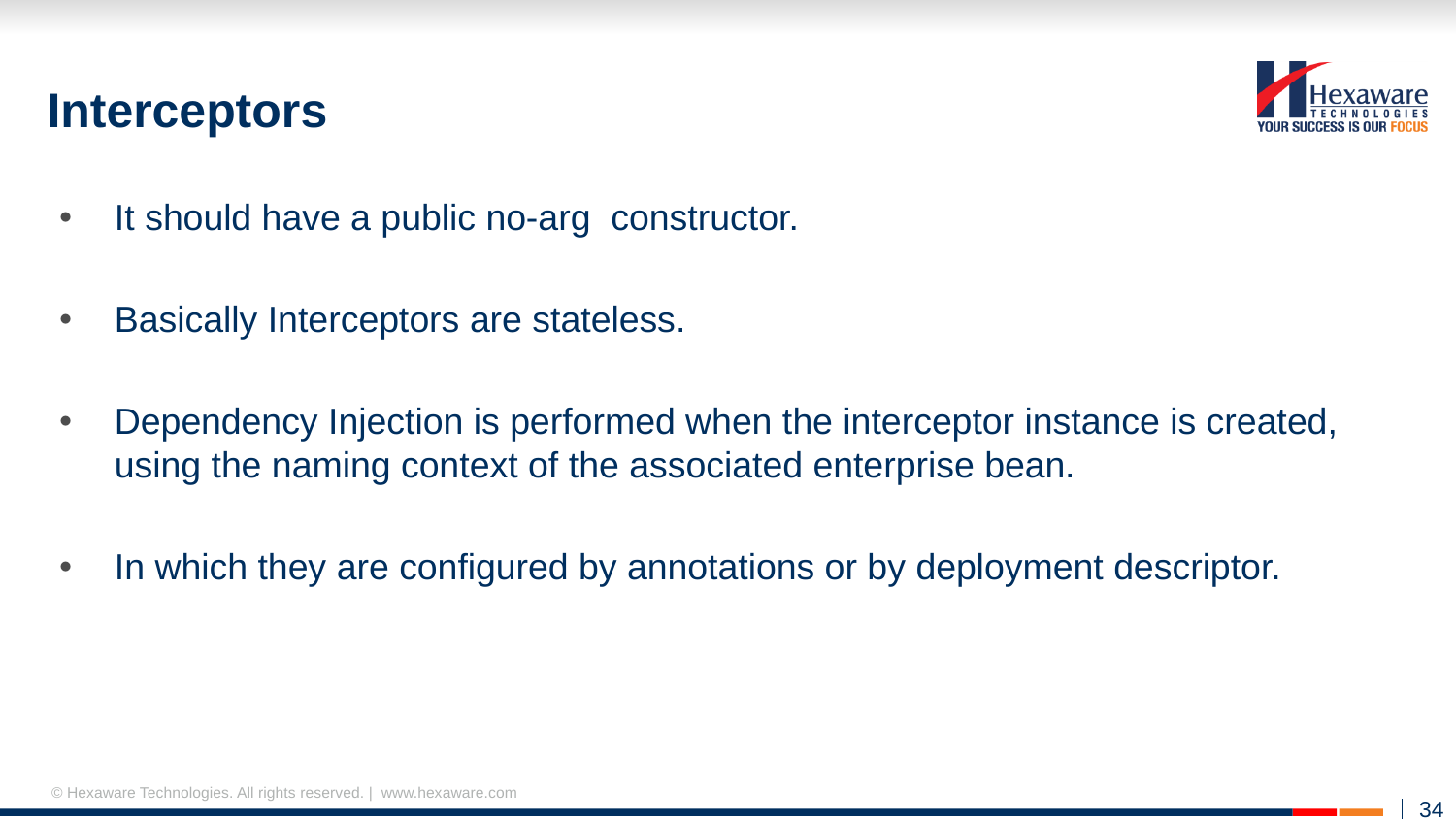

# Interceptors
It should have a public no-arg  constructor.

Basically Interceptors are stateless.

Dependency Injection is performed when the interceptor instance is created, using the naming context of the associated enterprise bean.

In which they are configured by annotations or by deployment descriptor.